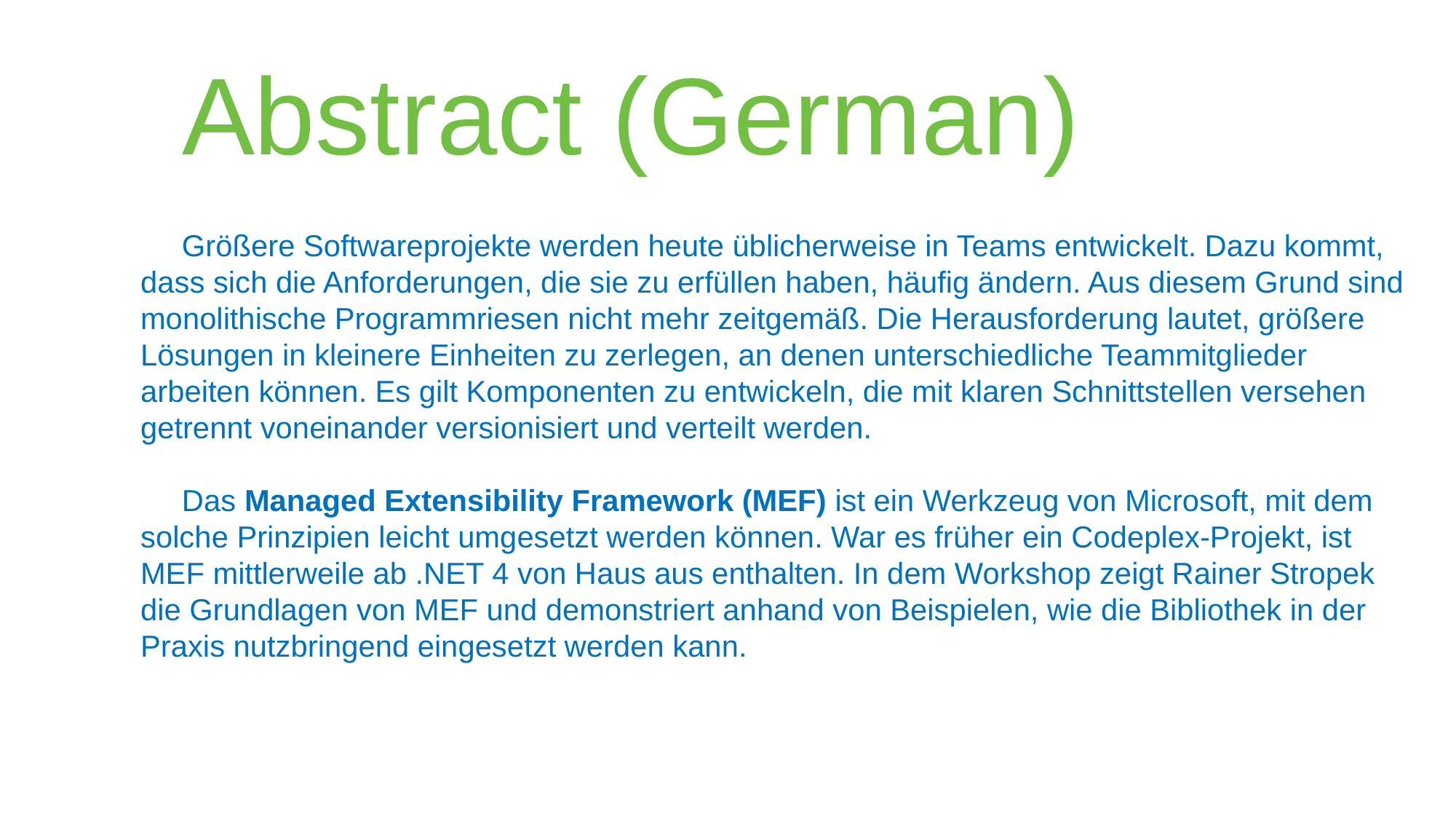

# Abstract (German)
Größere Softwareprojekte werden heute üblicherweise in Teams entwickelt. Dazu kommt, dass sich die Anforderungen, die sie zu erfüllen haben, häufig ändern. Aus diesem Grund sind monolithische Programmriesen nicht mehr zeitgemäß. Die Herausforderung lautet, größere Lösungen in kleinere Einheiten zu zerlegen, an denen unterschiedliche Teammitglieder arbeiten können. Es gilt Komponenten zu entwickeln, die mit klaren Schnittstellen versehen getrennt voneinander versionisiert und verteilt werden.
Das Managed Extensibility Framework (MEF) ist ein Werkzeug von Microsoft, mit dem solche Prinzipien leicht umgesetzt werden können. War es früher ein Codeplex-Projekt, ist MEF mittlerweile ab .NET 4 von Haus aus enthalten. In dem Workshop zeigt Rainer Stropek die Grundlagen von MEF und demonstriert anhand von Beispielen, wie die Bibliothek in der Praxis nutzbringend eingesetzt werden kann.